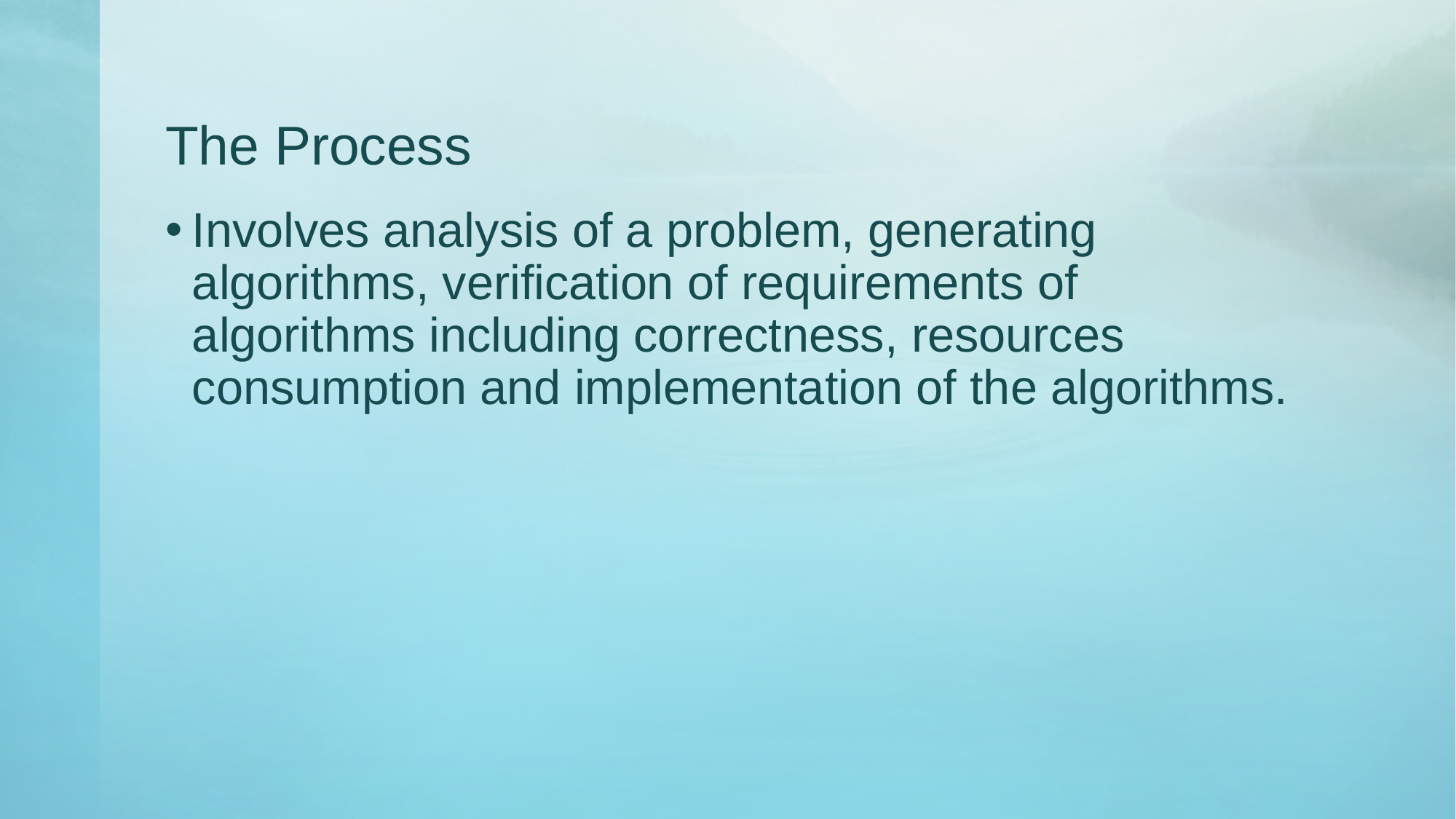

# The Process
Involves analysis of a problem, generating algorithms, verification of requirements of algorithms including correctness, resources consumption and implementation of the algorithms.